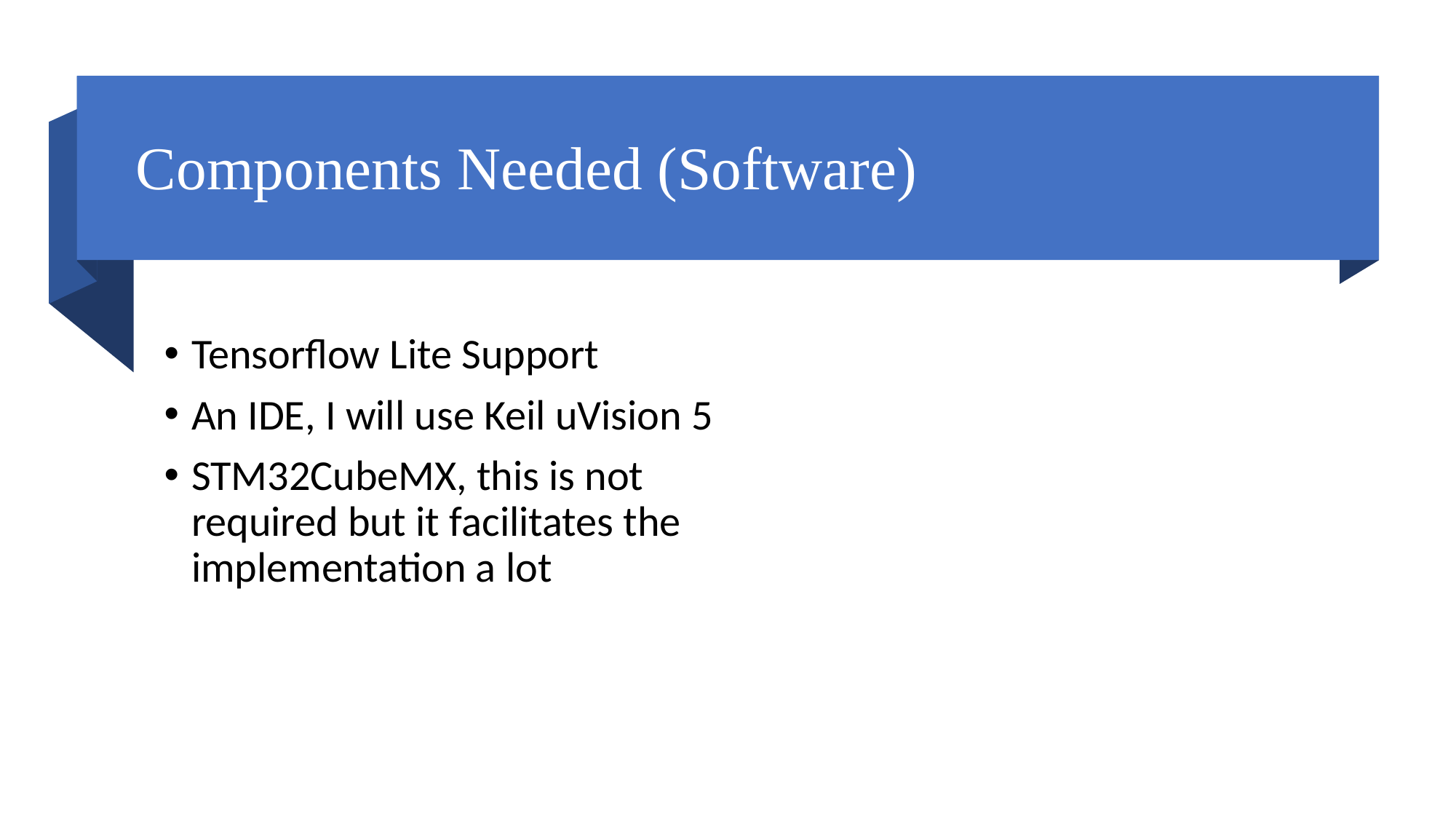

# Components Needed (Software)
Tensorflow Lite Support
An IDE, I will use Keil uVision 5
STM32CubeMX, this is not required but it facilitates the implementation a lot